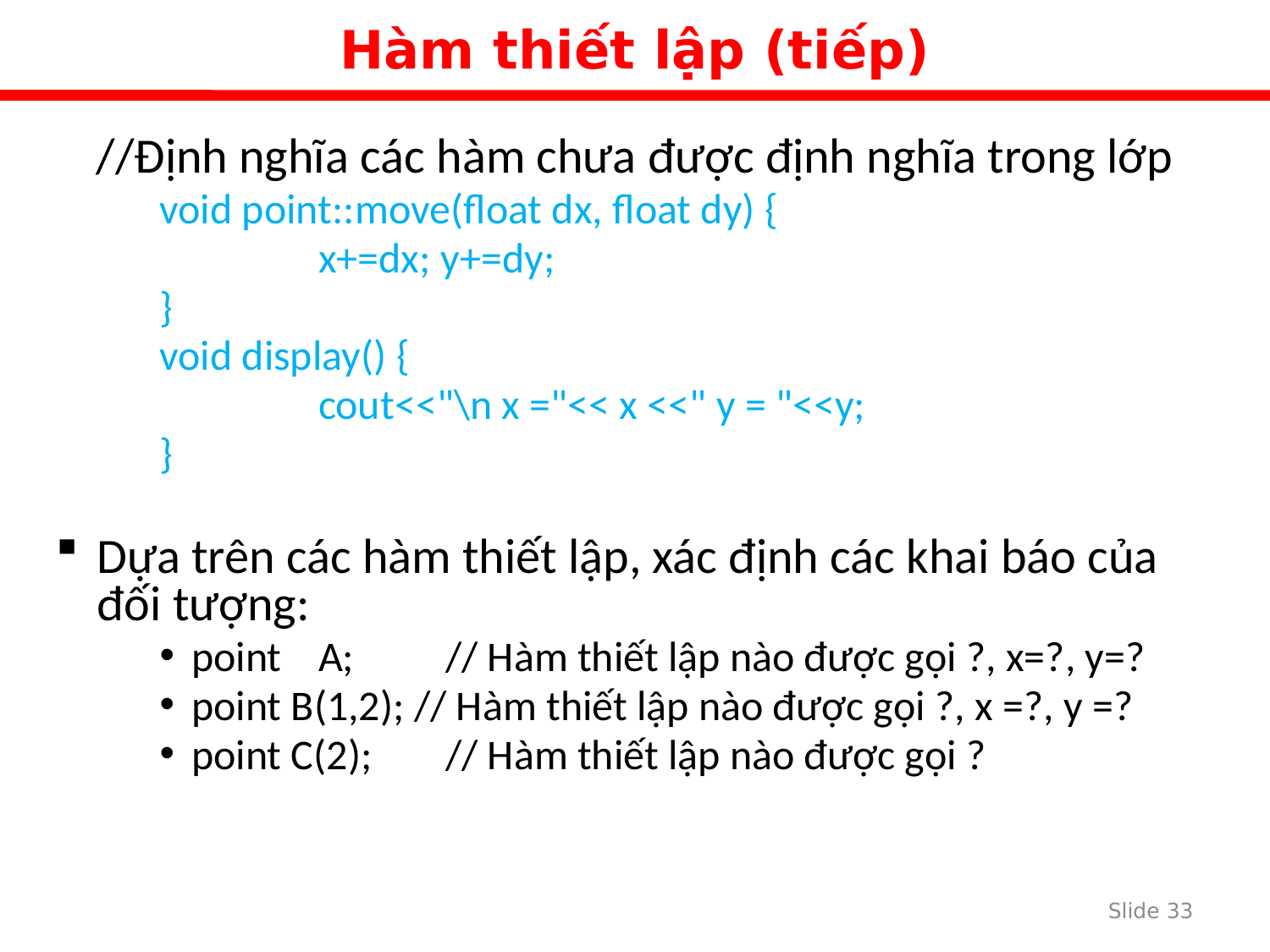

Hàm thiết lập (tiếp)

//Định nghĩa các hàm chưa được định nghĩa trong lớp
void point::move(float dx, float dy) {
		x+=dx; y+=dy;
}
void display() {
		cout<<"\n x ="<< x <<" y = "<<y;
}

Dựa trên các hàm thiết lập, xác định các khai báo của đối tượng:
point	A;        	// Hàm thiết lập nào được gọi ?, x=?, y=?
point B(1,2); // Hàm thiết lập nào được gọi ?, x =?, y =?
point C(2); 	// Hàm thiết lập nào được gọi ?
Slide 33